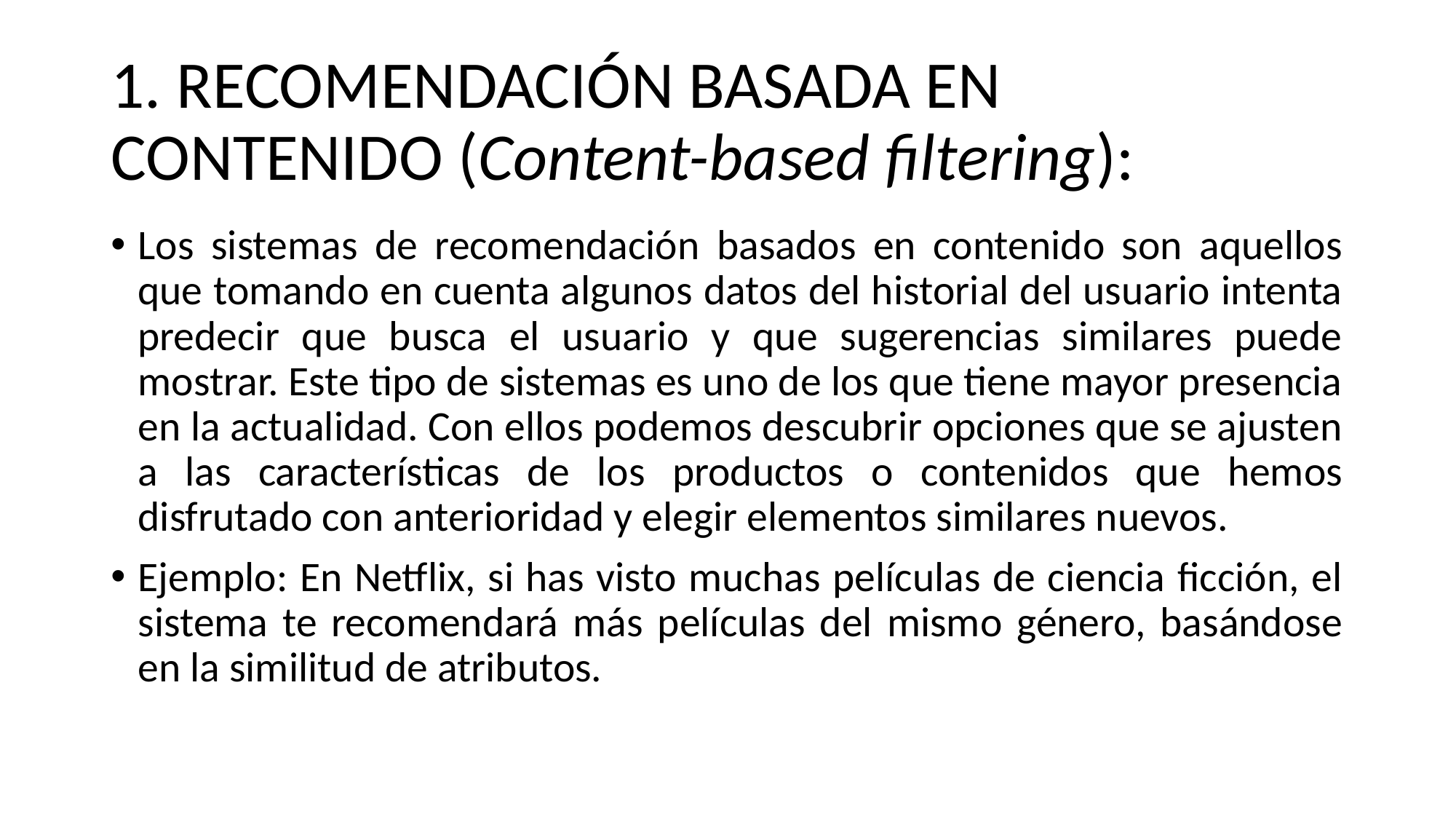

# 1. RECOMENDACIÓN BASADA EN CONTENIDO (Content-based filtering):
Los sistemas de recomendación basados en contenido son aquellos que tomando en cuenta algunos datos del historial del usuario intenta predecir que busca el usuario y que sugerencias similares puede mostrar. Este tipo de sistemas es uno de los que tiene mayor presencia en la actualidad. Con ellos podemos descubrir opciones que se ajusten a las características de los productos o contenidos que hemos disfrutado con anterioridad y elegir elementos similares nuevos.
Ejemplo: En Netflix, si has visto muchas películas de ciencia ficción, el sistema te recomendará más películas del mismo género, basándose en la similitud de atributos.